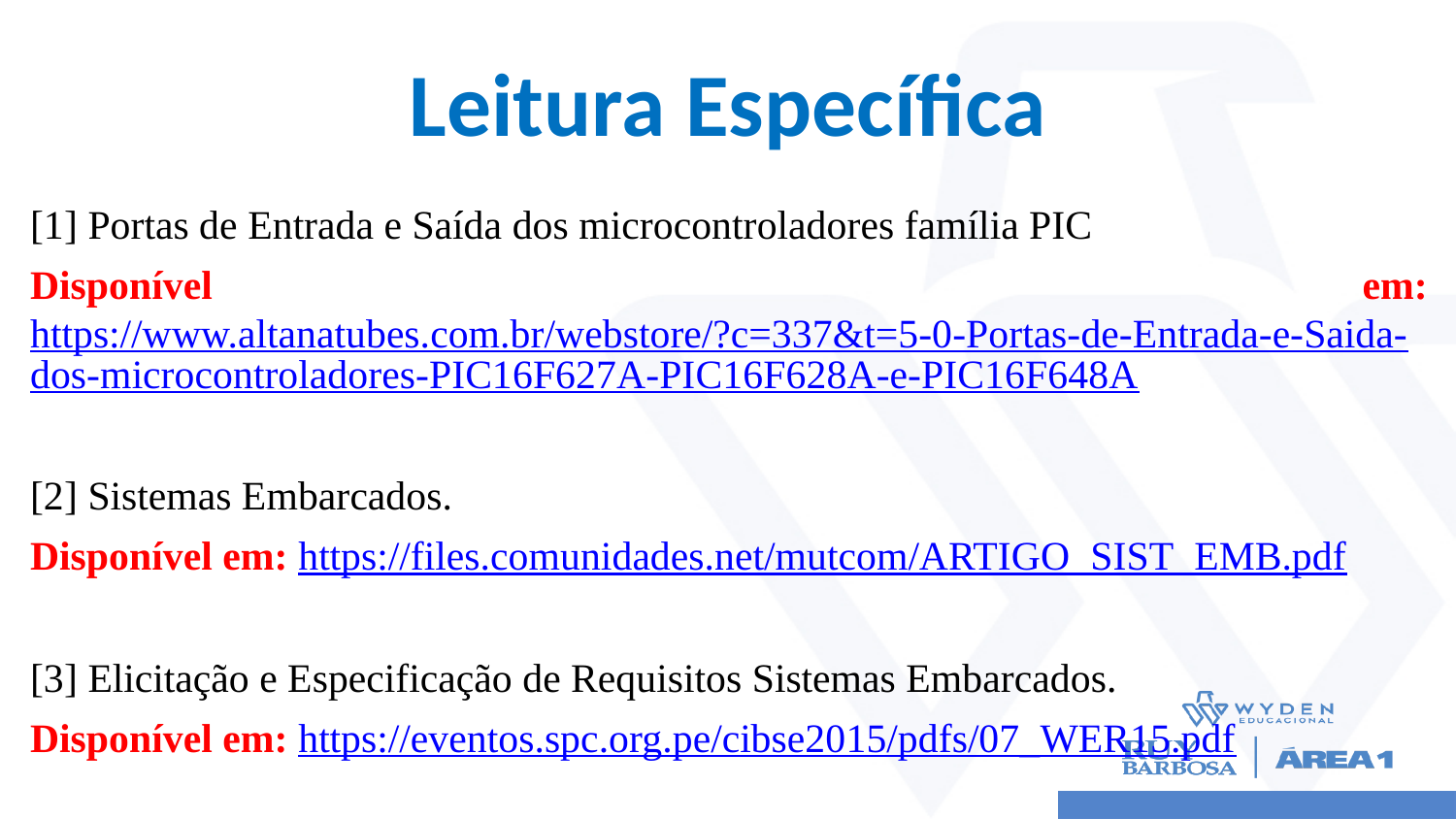

# Leitura Específica
[1] Portas de Entrada e Saída dos microcontroladores família PIC
Disponível em: https://www.altanatubes.com.br/webstore/?c=337&t=5-0-Portas-de-Entrada-e-Saida-dos-microcontroladores-PIC16F627A-PIC16F628A-e-PIC16F648A

[2] Sistemas Embarcados.
Disponível em: https://files.comunidades.net/mutcom/ARTIGO_SIST_EMB.pdf

[3] Elicitação e Especificação de Requisitos Sistemas Embarcados.
Disponível em: https://eventos.spc.org.pe/cibse2015/pdfs/07_WER15.pdf